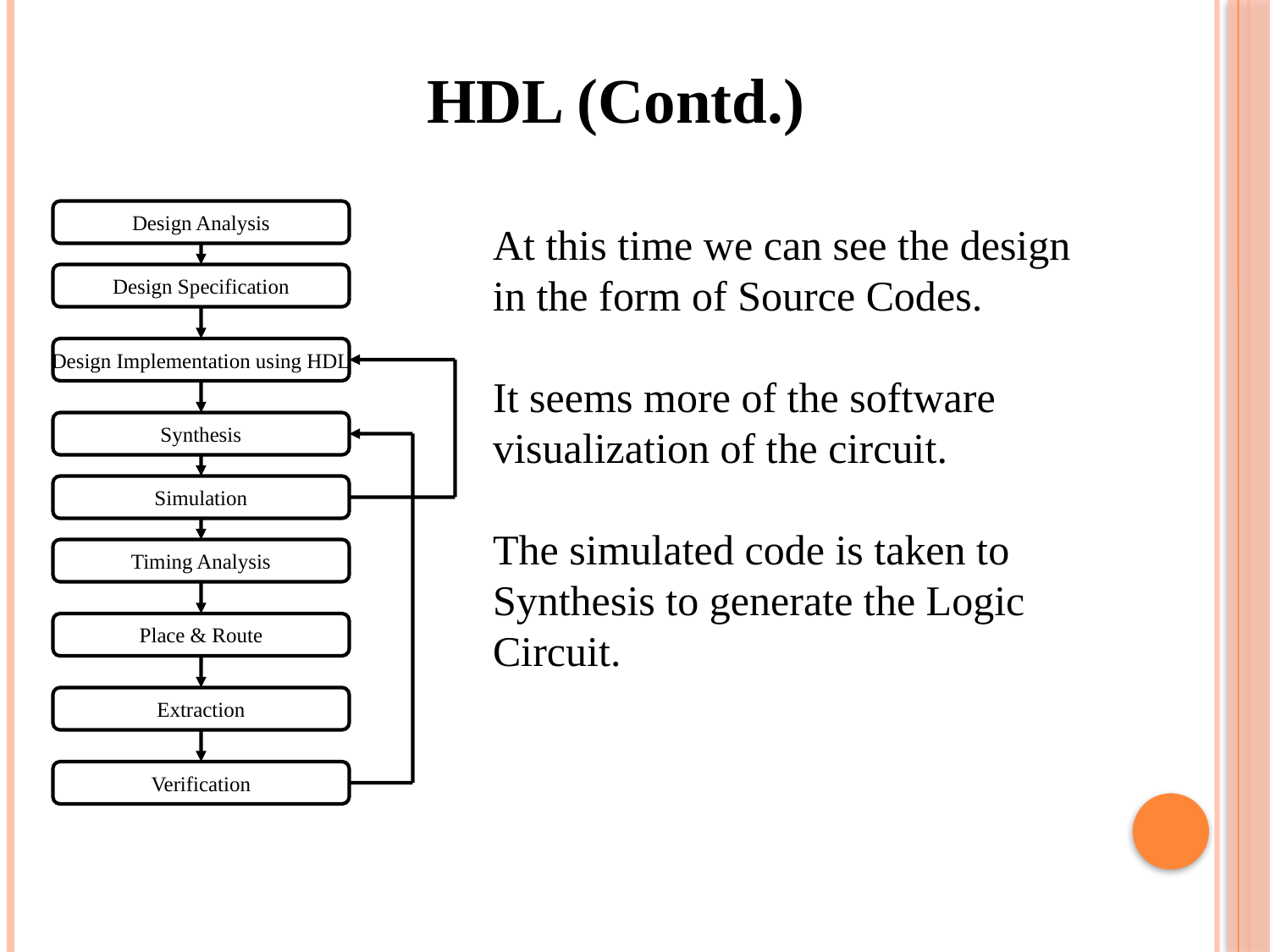

HDL (Contd.)
Design Analysis

Design Specification

Design Implementation using HDL

Synthesis

Simulation

Timing Analysis

Place & Route

Extraction

Verification

At this time we can see the design
in the form of Source Codes.

It seems more of the software
visualization of the circuit.

The simulated code is taken to
Synthesis to generate the Logic
Circuit.